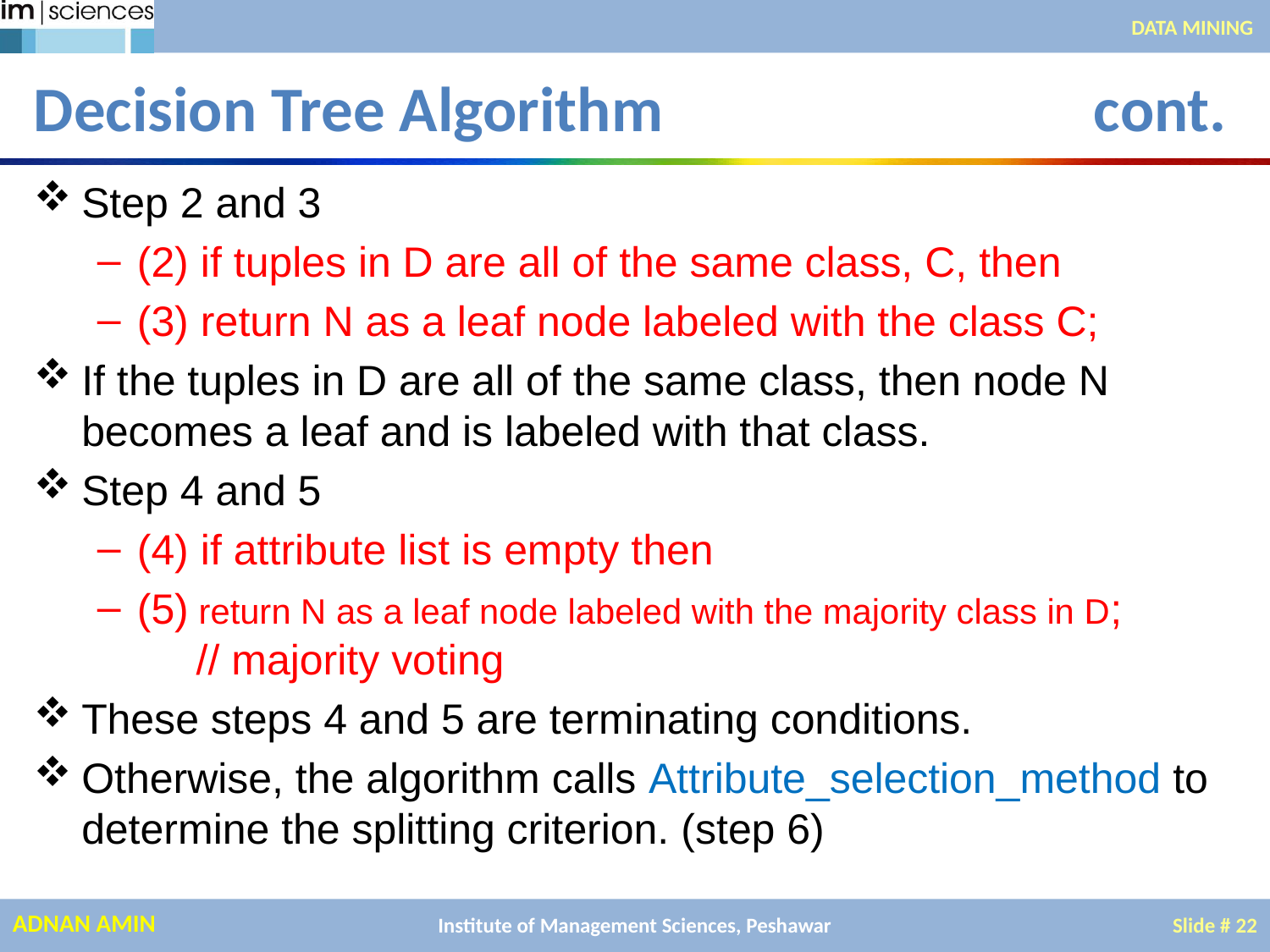

DATA MINING
# Decision Tree Algorithm                              cont.
Step 2 and 3
(2) if tuples in D are all of the same class, C, then
(3) return N as a leaf node labeled with the class C;
If the tuples in D are all of the same class, then node N becomes a leaf and is labeled with that class.
Step 4 and 5
(4) if attribute list is empty then
(5) return N as a leaf node labeled with the majority class in D;               // majority voting
These steps 4 and 5 are terminating conditions.
Otherwise, the algorithm calls Attribute_selection_method to determine the splitting criterion. (step 6)
Institute of Management Sciences, Peshawar
Slide # 22